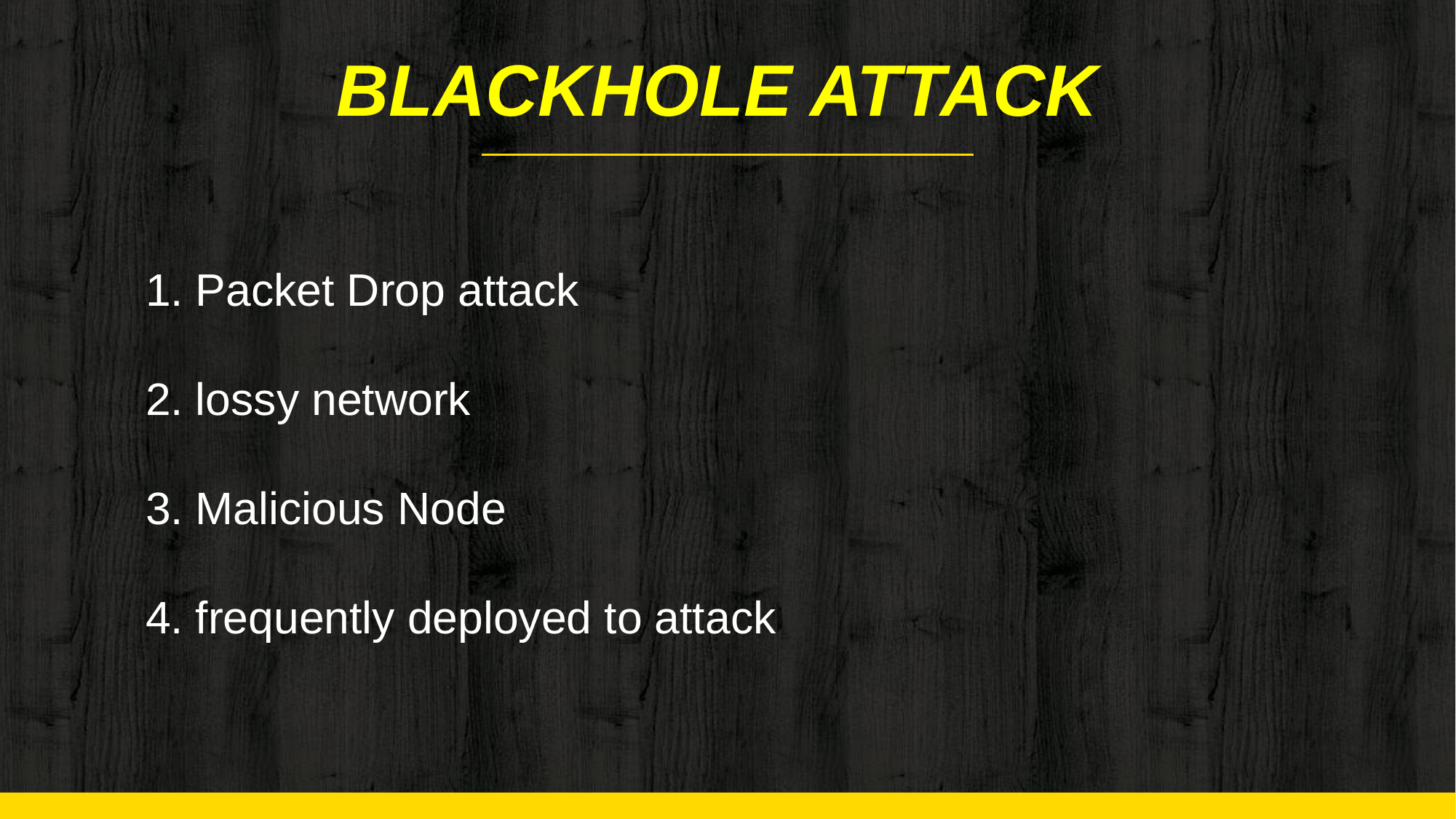

# BLACKHOLE ATTACK
Packet Drop attack
lossy network
Malicious Node
frequently deployed to attack